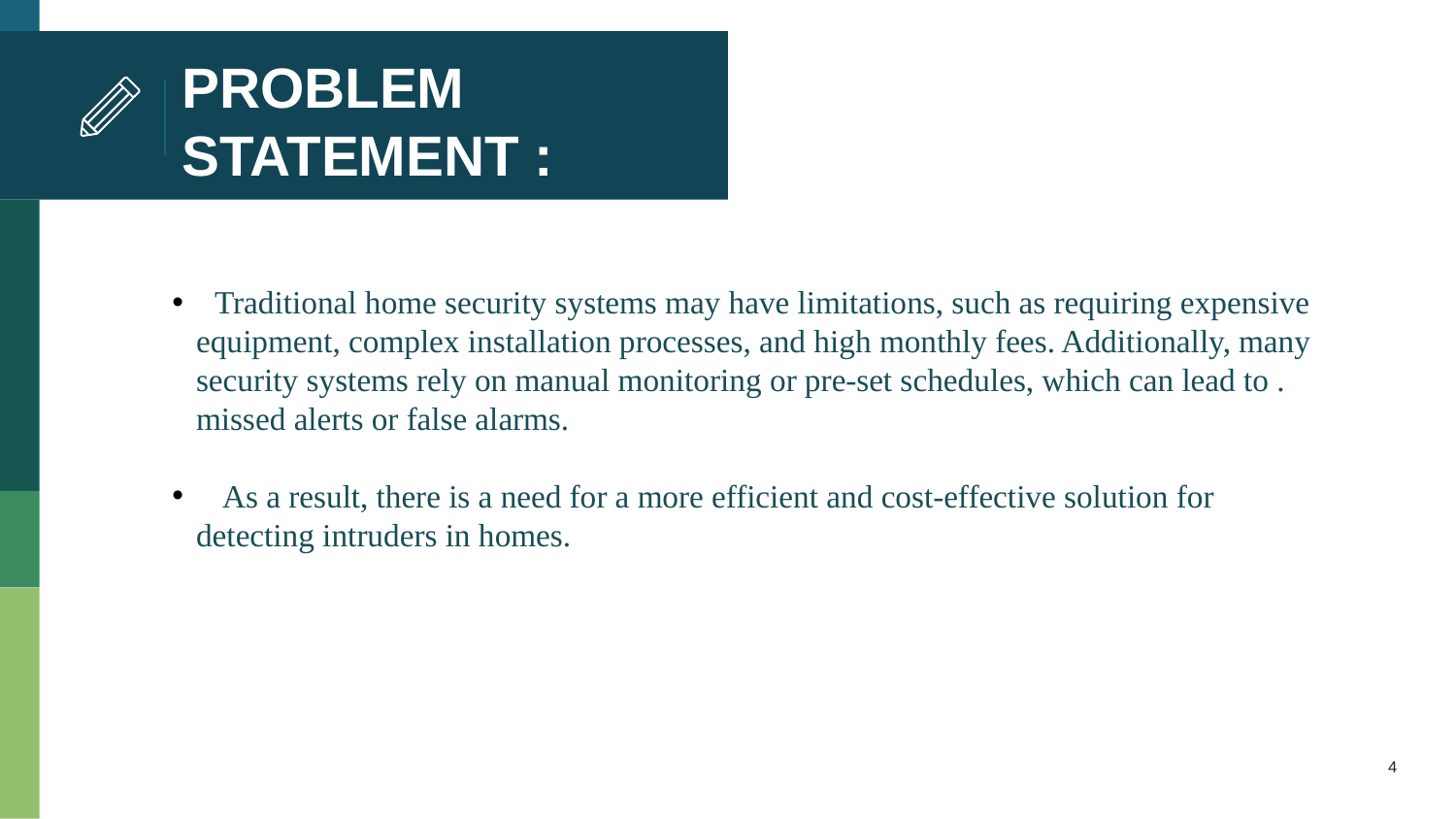

# PROBLEM STATEMENT :

 Traditional home security systems may have limitations, such as requiring expensive
   equipment, complex installation processes, and high monthly fees. Additionally, many
   security systems rely on manual monitoring or pre-set schedules, which can lead to .
   missed alerts or false alarms.

  As a result, there is a need for a more efficient and cost-effective solution for
   detecting intruders in homes.

4